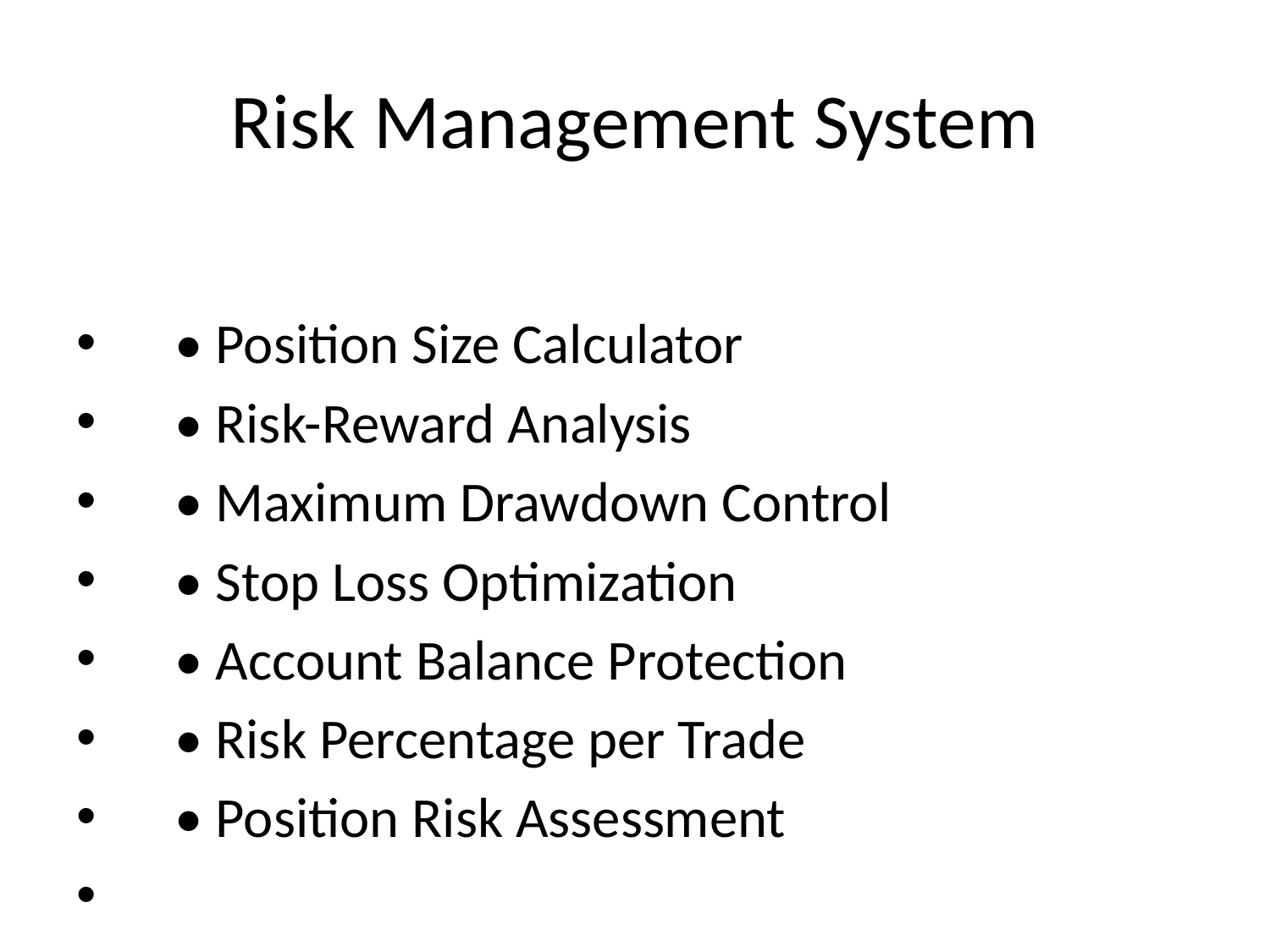

# Risk Management System

    • Position Size Calculator
    • Risk-Reward Analysis
    • Maximum Drawdown Control
    • Stop Loss Optimization
    • Account Balance Protection
    • Risk Percentage per Trade
    • Position Risk Assessment